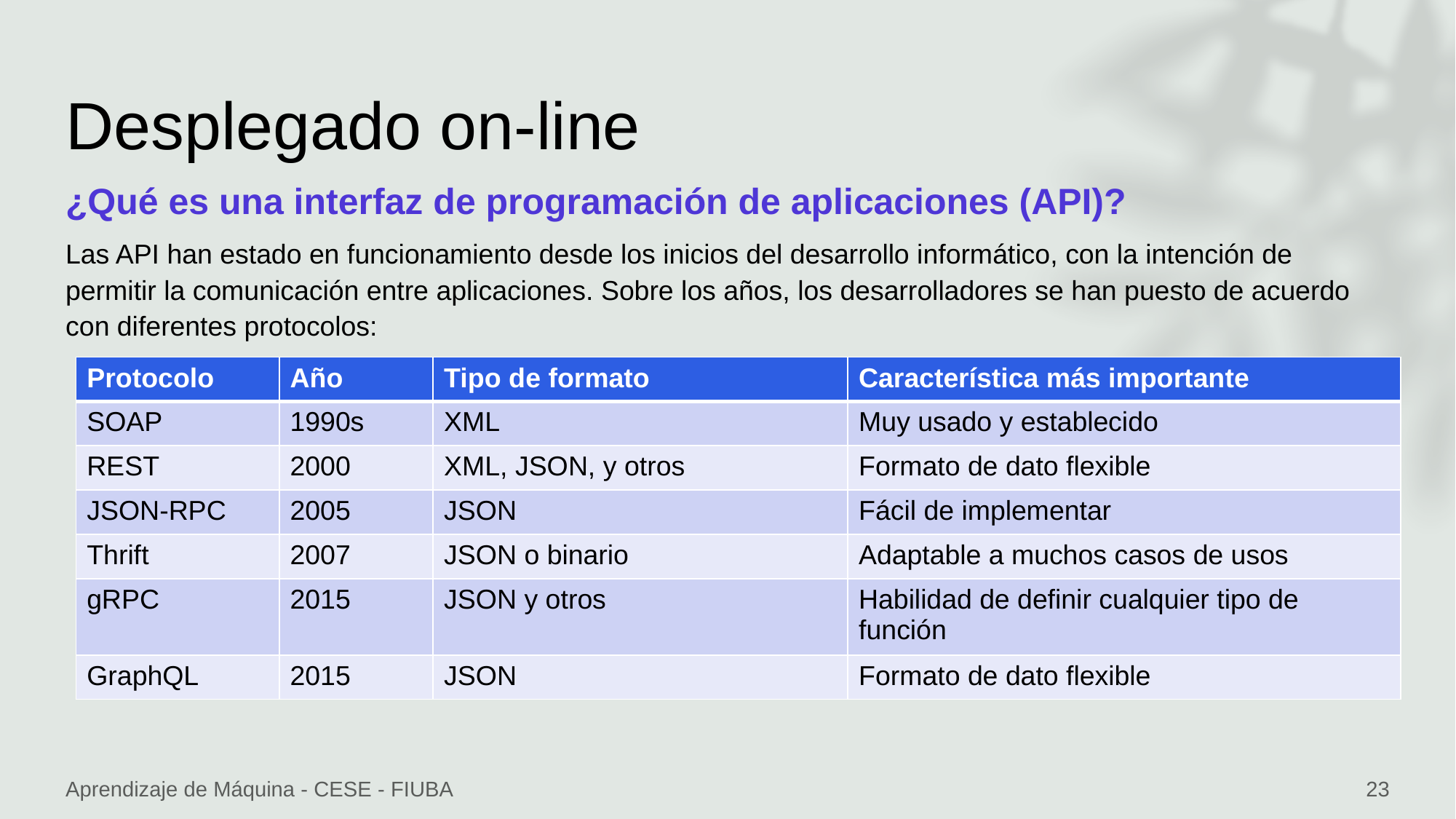

# Desplegado on-line
¿Qué es una interfaz de programación de aplicaciones (API)?
Las API han estado en funcionamiento desde los inicios del desarrollo informático, con la intención de permitir la comunicación entre aplicaciones. Sobre los años, los desarrolladores se han puesto de acuerdo con diferentes protocolos:

| Protocolo | Año | Tipo de formato | Característica más importante |
| --- | --- | --- | --- |
| SOAP | 1990s | XML | Muy usado y establecido |
| REST | 2000 | XML, JSON, y otros | Formato de dato flexible |
| JSON-RPC | 2005 | JSON | Fácil de implementar |
| Thrift | 2007 | JSON o binario | Adaptable a muchos casos de usos |
| gRPC | 2015 | JSON y otros | Habilidad de definir cualquier tipo de función |
| GraphQL | 2015 | JSON | Formato de dato flexible |
Aprendizaje de Máquina - CESE - FIUBA
23